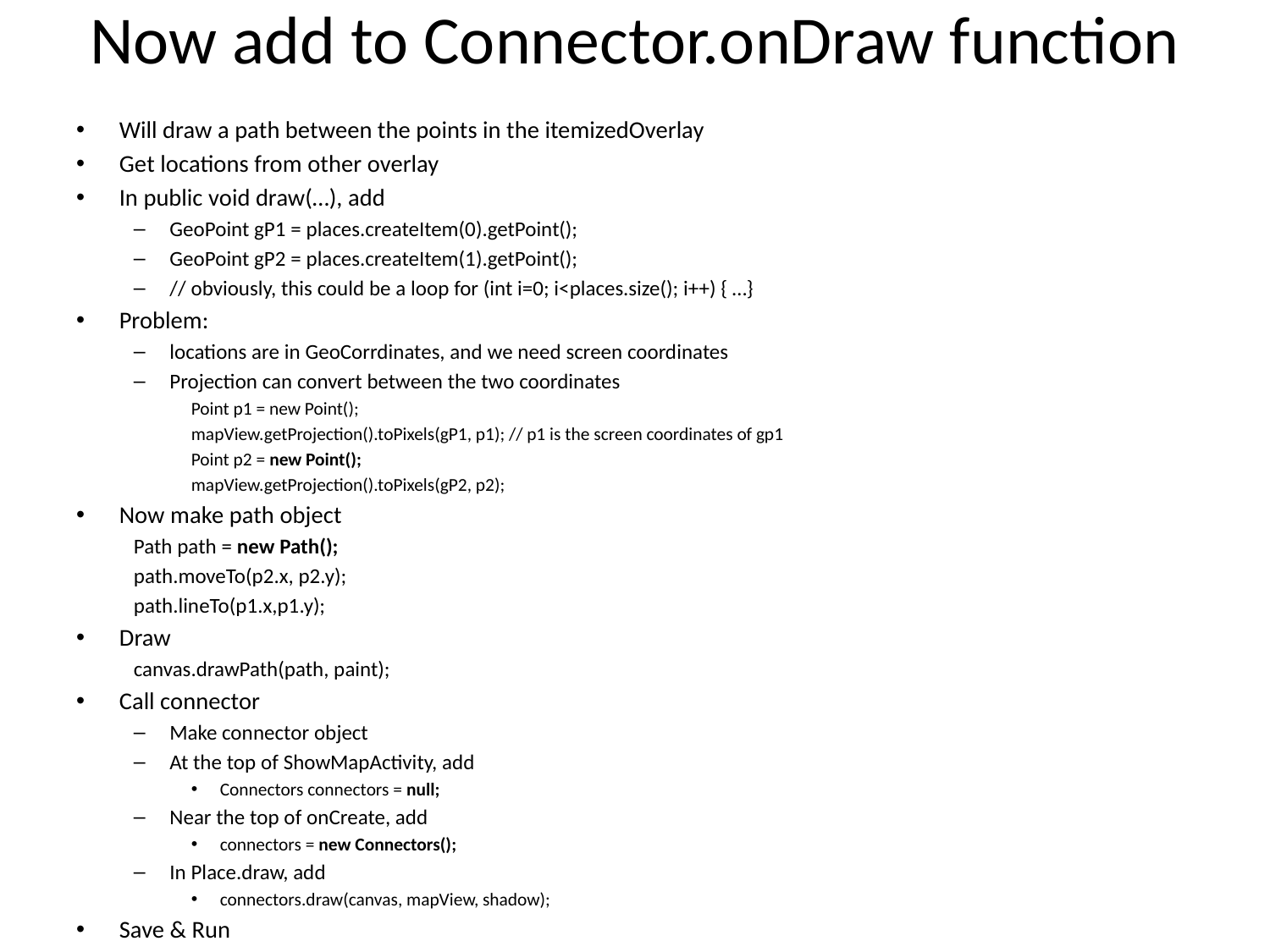

# Now add to Connector.onDraw function

Will draw a path between the points in the itemizedOverlay
Get locations from other overlay
In public void draw(…), add
GeoPoint gP1 = places.createItem(0).getPoint();
GeoPoint gP2 = places.createItem(1).getPoint();
// obviously, this could be a loop for (int i=0; i<places.size(); i++) { …}
Problem:
locations are in GeoCorrdinates, and we need screen coordinates
Projection can convert between the two coordinates
Point p1 = new Point();
mapView.getProjection().toPixels(gP1, p1); // p1 is the screen coordinates of gp1
Point p2 = new Point();
mapView.getProjection().toPixels(gP2, p2);
Now make path object
Path path = new Path();
path.moveTo(p2.x, p2.y);
path.lineTo(p1.x,p1.y);
Draw
canvas.drawPath(path, paint);
Call connector
Make connector object
At the top of ShowMapActivity, add
Connectors connectors = null;
Near the top of onCreate, add
connectors = new Connectors();
In Place.draw, add
connectors.draw(canvas, mapView, shadow);
Save & Run